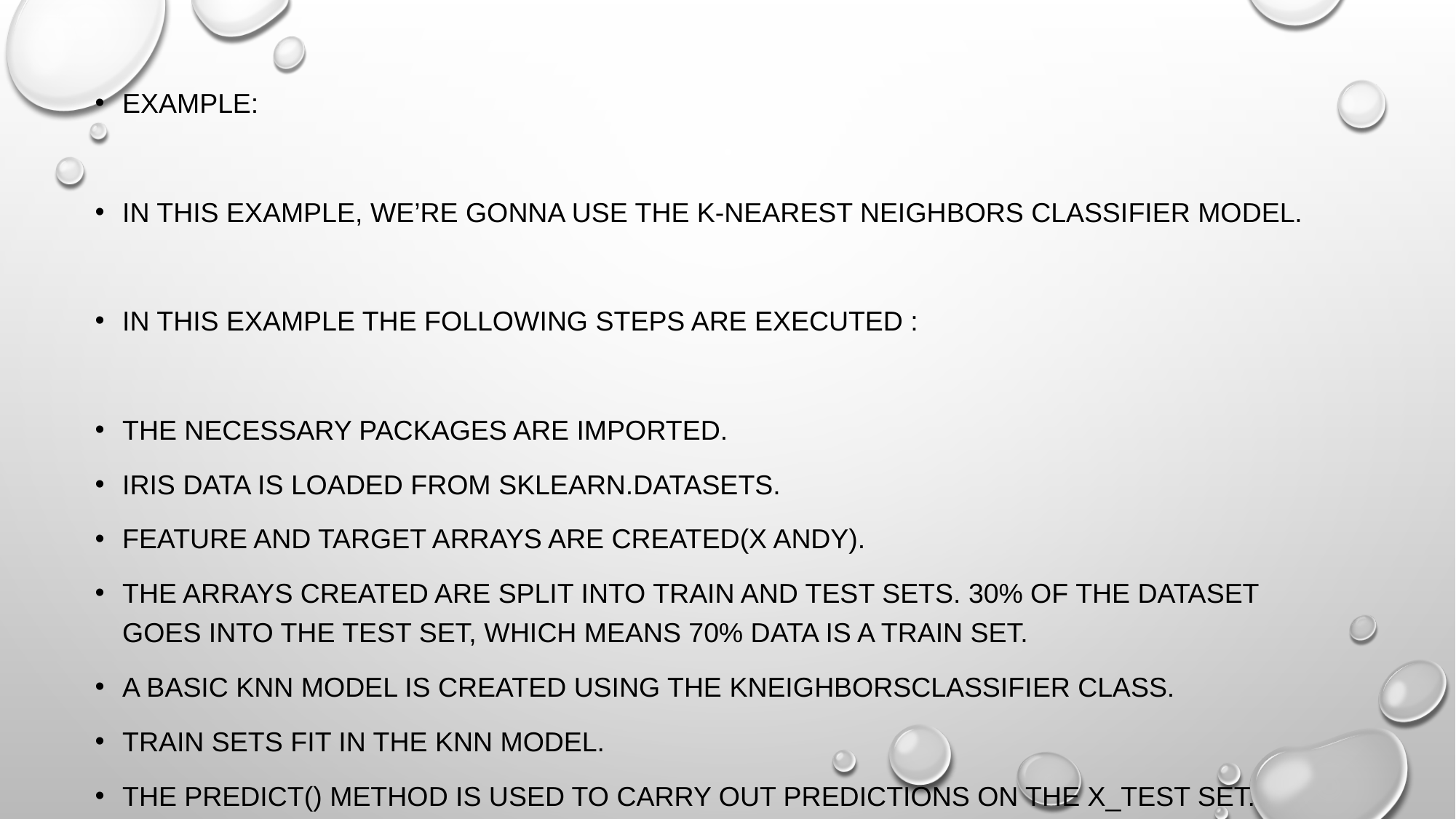

Example:

In this example, we’re gonna use the K-nearest neighbors classifier model.

In this example the following steps are executed :

The necessary packages are imported.
iris data is loaded from sklearn.datasets.
feature and target arrays are created(X andy).
The arrays created are split into train and test sets. 30% of the dataset goes into the test set, which means 70% data is a train set.
A basic Knn model is created using the KNeighborsClassifier class.
Train sets fit in the knn model.
the predict() method is used to carry out predictions on the X_test set.

#